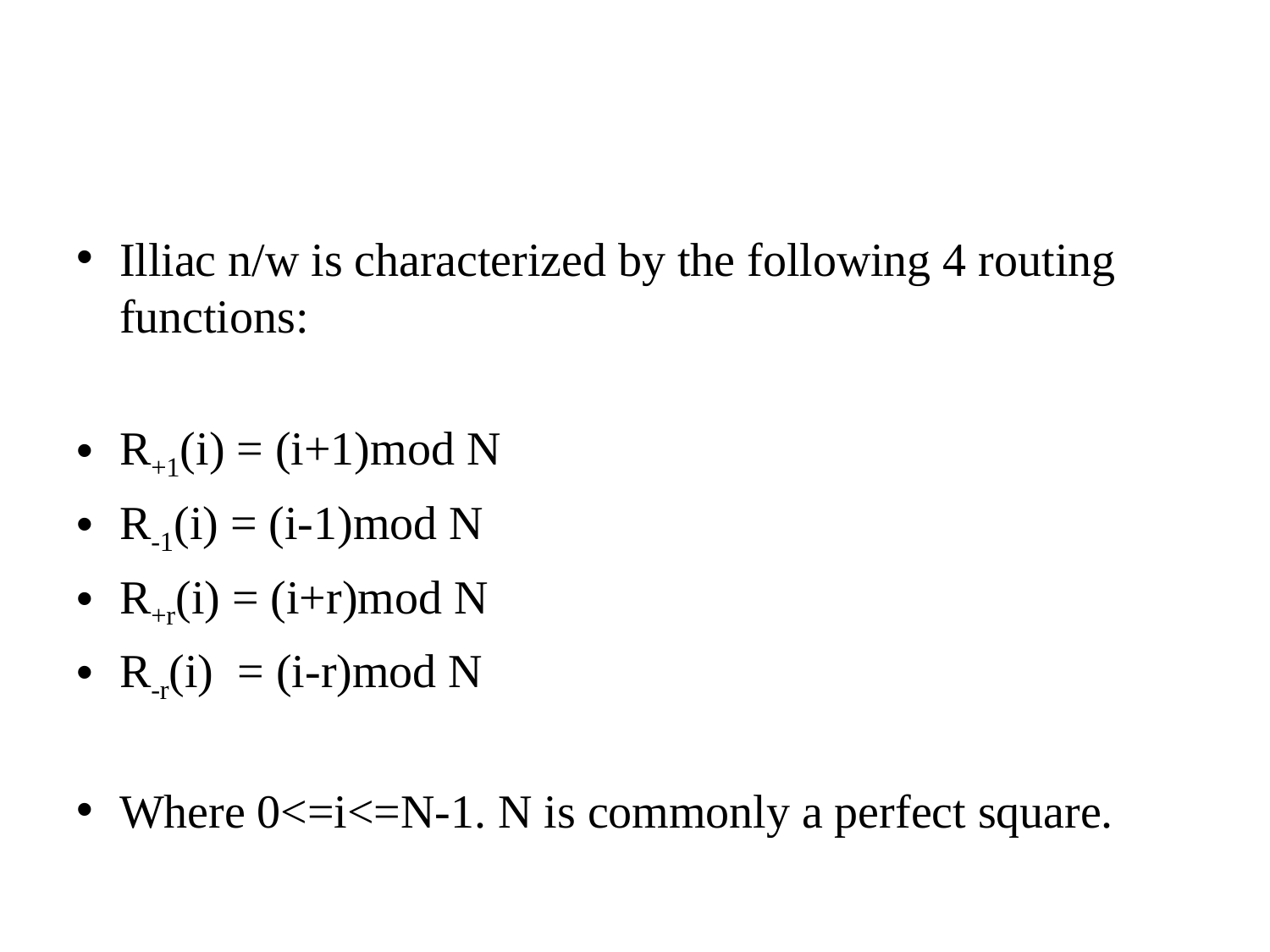

#
Illiac n/w is characterized by the following 4 routing functions:

R+1(i) = (i+1)mod N
R-1(i) = (i-1)mod N
R+r(i) = (i+r)mod N
R-r(i)  = (i-r)mod N

Where 0<=i<=N-1. N is commonly a perfect square.